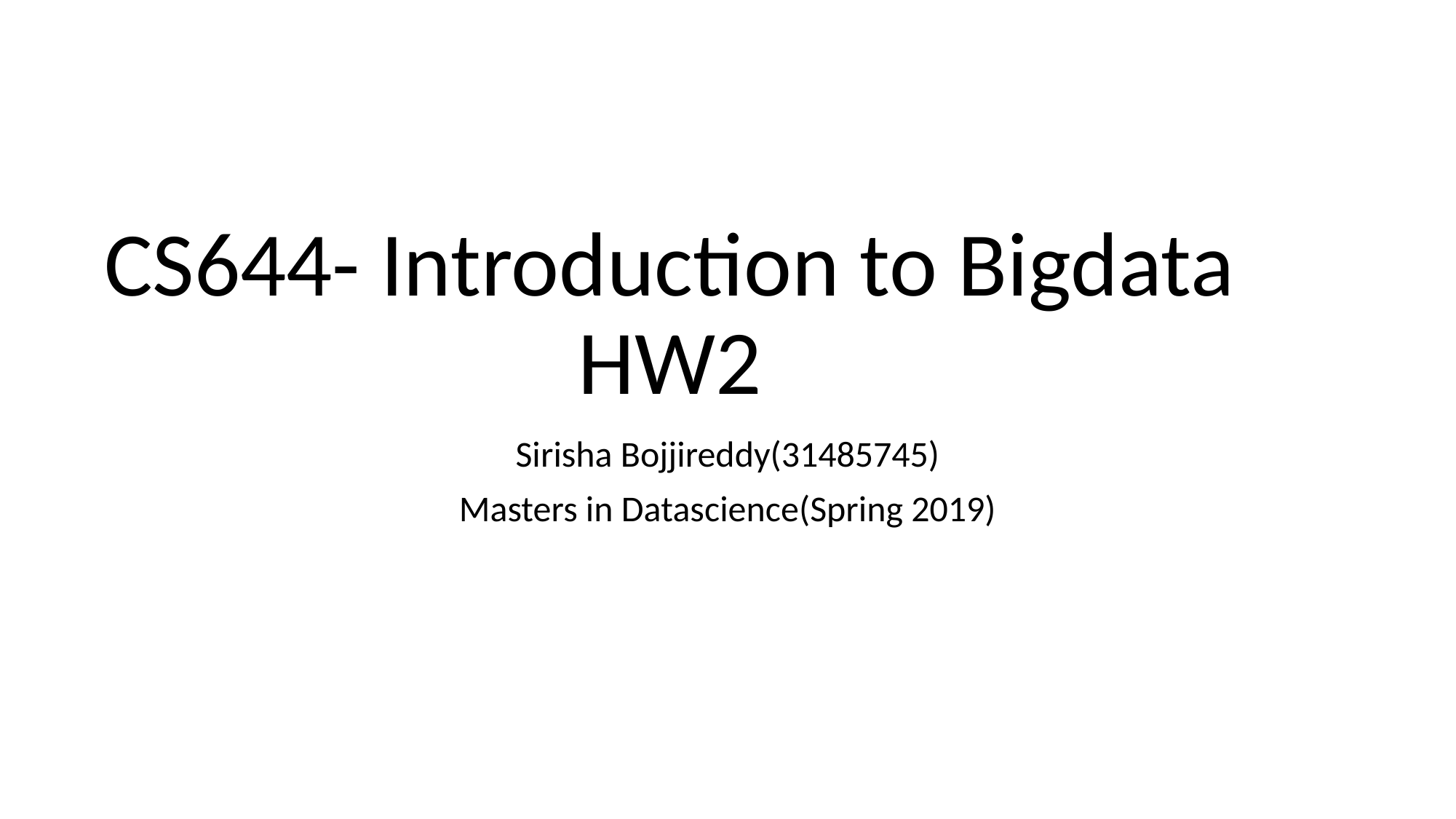

# CS644- Introduction to Bigdata HW2
Sirisha Bojjireddy(31485745)
Masters in Datascience(Spring 2019)